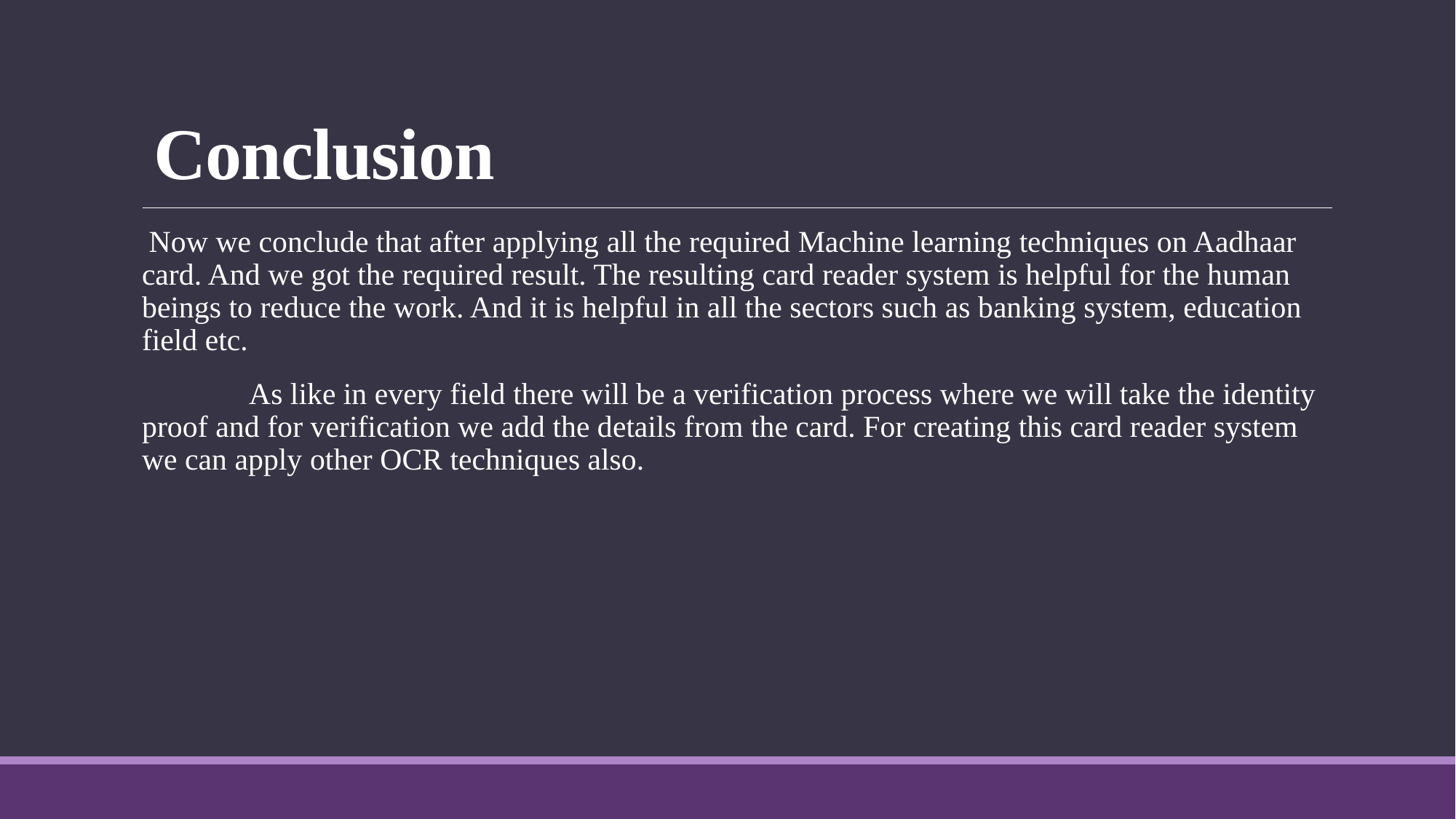

# Conclusion
 Now we conclude that after applying all the required Machine learning techniques on Aadhaar card. And we got the required result. The resulting card reader system is helpful for the human beings to reduce the work. And it is helpful in all the sectors such as banking system, education field etc.
              As like in every field there will be a verification process where we will take the identity proof and for verification we add the details from the card. For creating this card reader system we can apply other OCR techniques also.